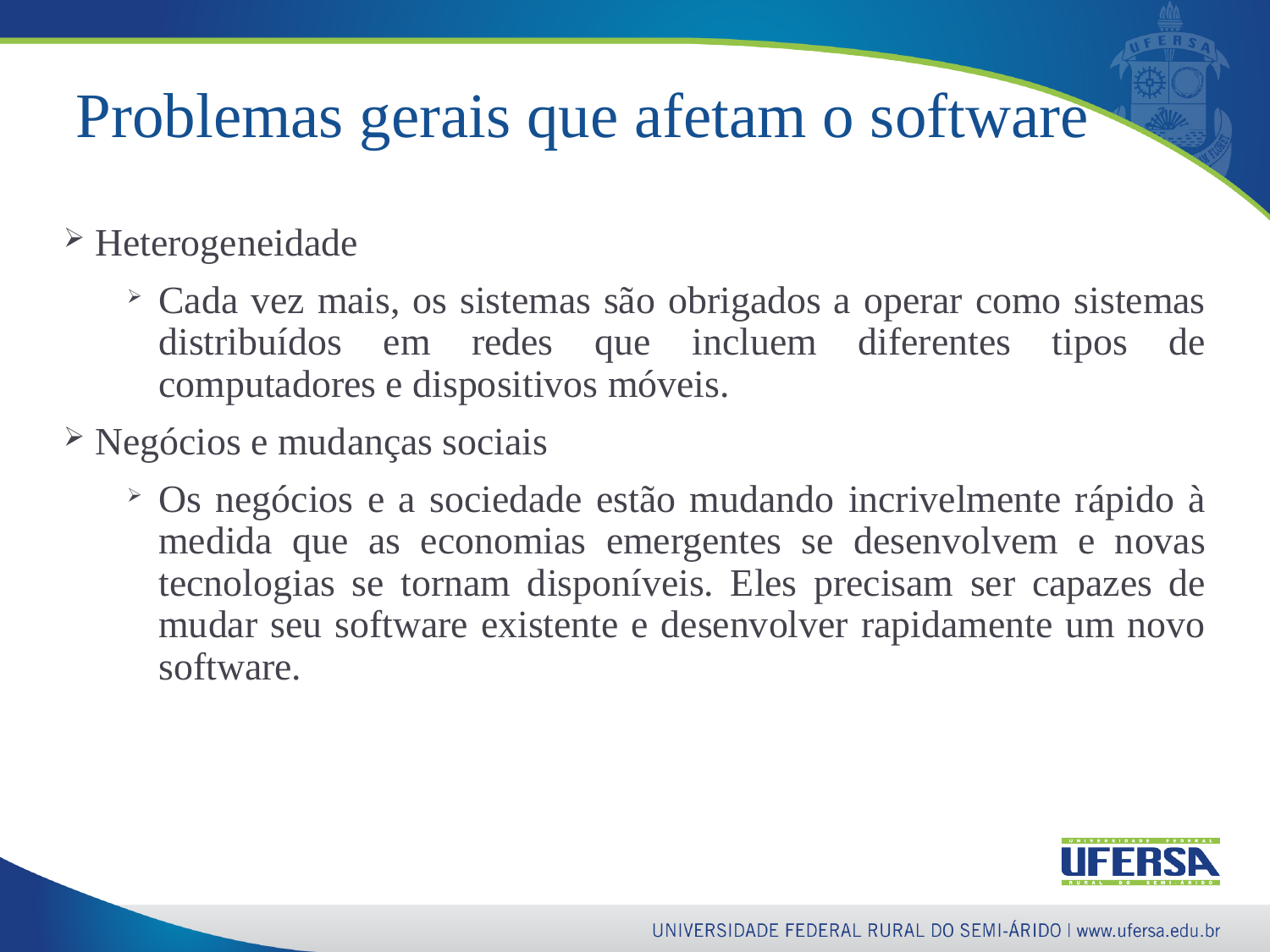

16
# Problemas gerais que afetam o software
Heterogeneidade
Cada vez mais, os sistemas são obrigados a operar como sistemas distribuídos em redes que incluem diferentes tipos de computadores e dispositivos móveis.
Negócios e mudanças sociais
Os negócios e a sociedade estão mudando incrivelmente rápido à medida que as economias emergentes se desenvolvem e novas tecnologias se tornam disponíveis. Eles precisam ser capazes de mudar seu software existente e desenvolver rapidamente um novo software.